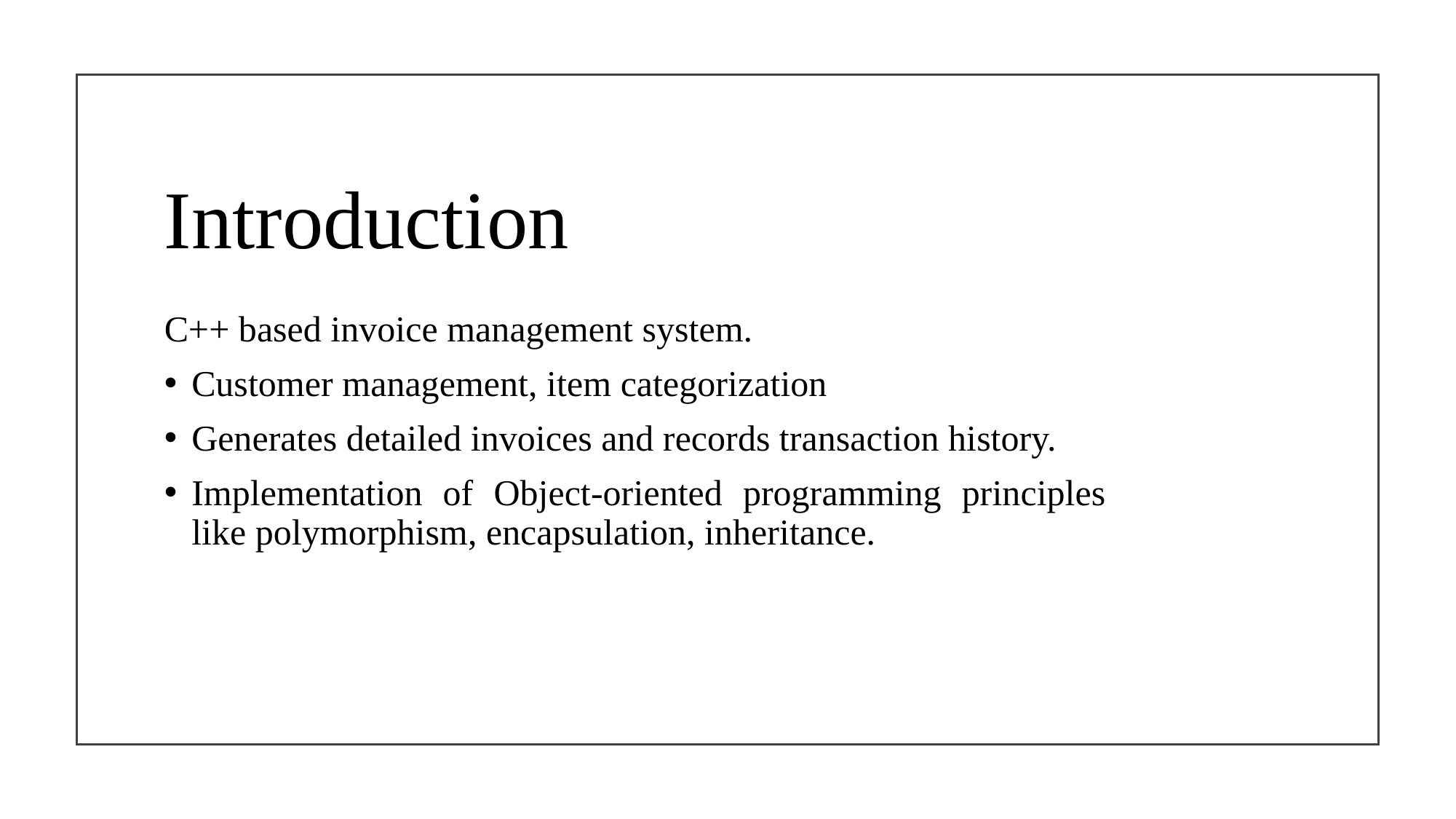

# Introduction
C++ based invoice management system.
Customer management, item categorization
Generates detailed invoices and records transaction history.
Implementation of Object-oriented programming principles like polymorphism, encapsulation, inheritance.